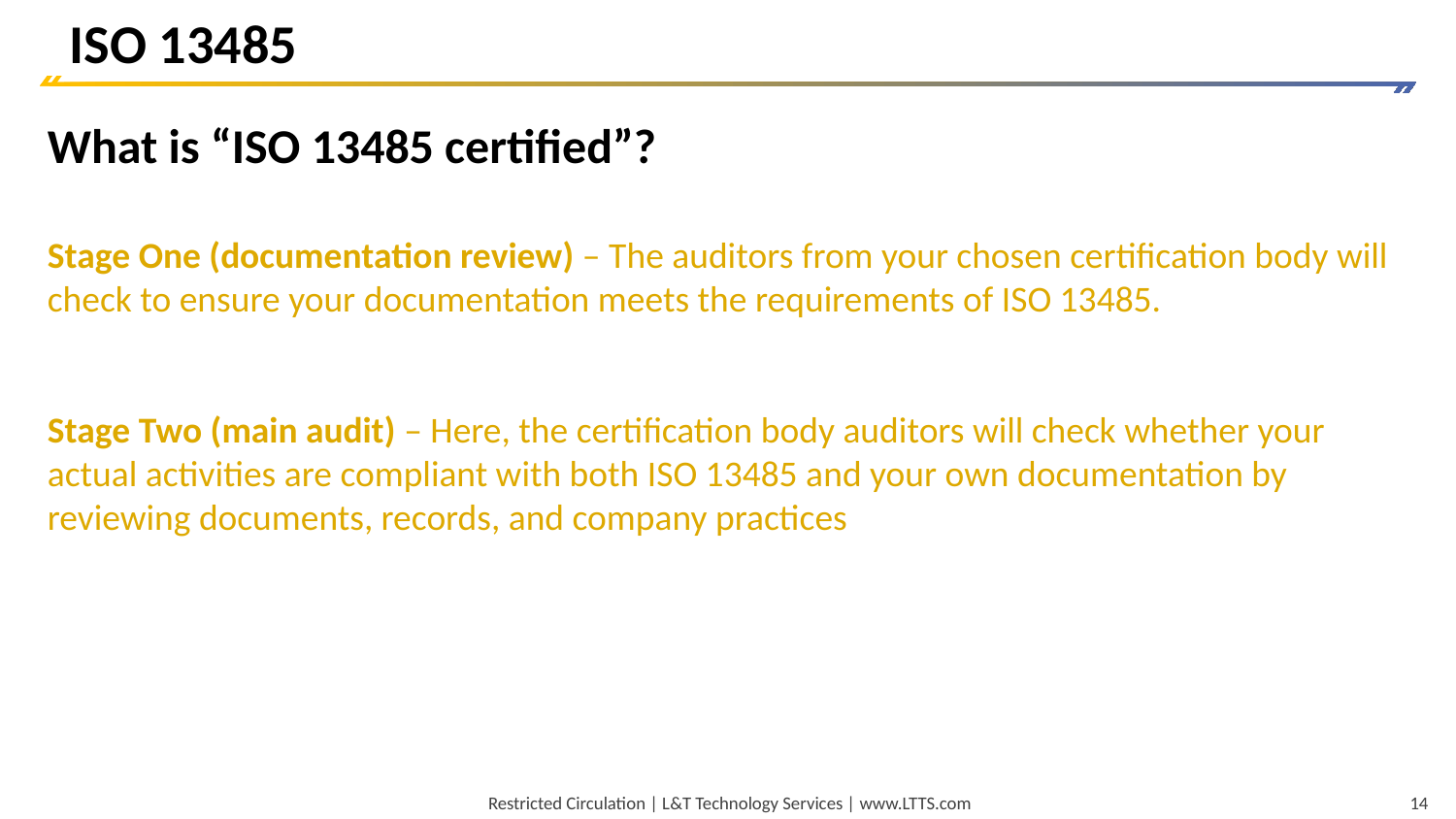

ISO 13485
What is “ISO 13485 certified”?

Stage One (documentation review) – The auditors from your chosen certification body will check to ensure your documentation meets the requirements of ISO 13485.

Stage Two (main audit) – Here, the certification body auditors will check whether your actual activities are compliant with both ISO 13485 and your own documentation by reviewing documents, records, and company practices